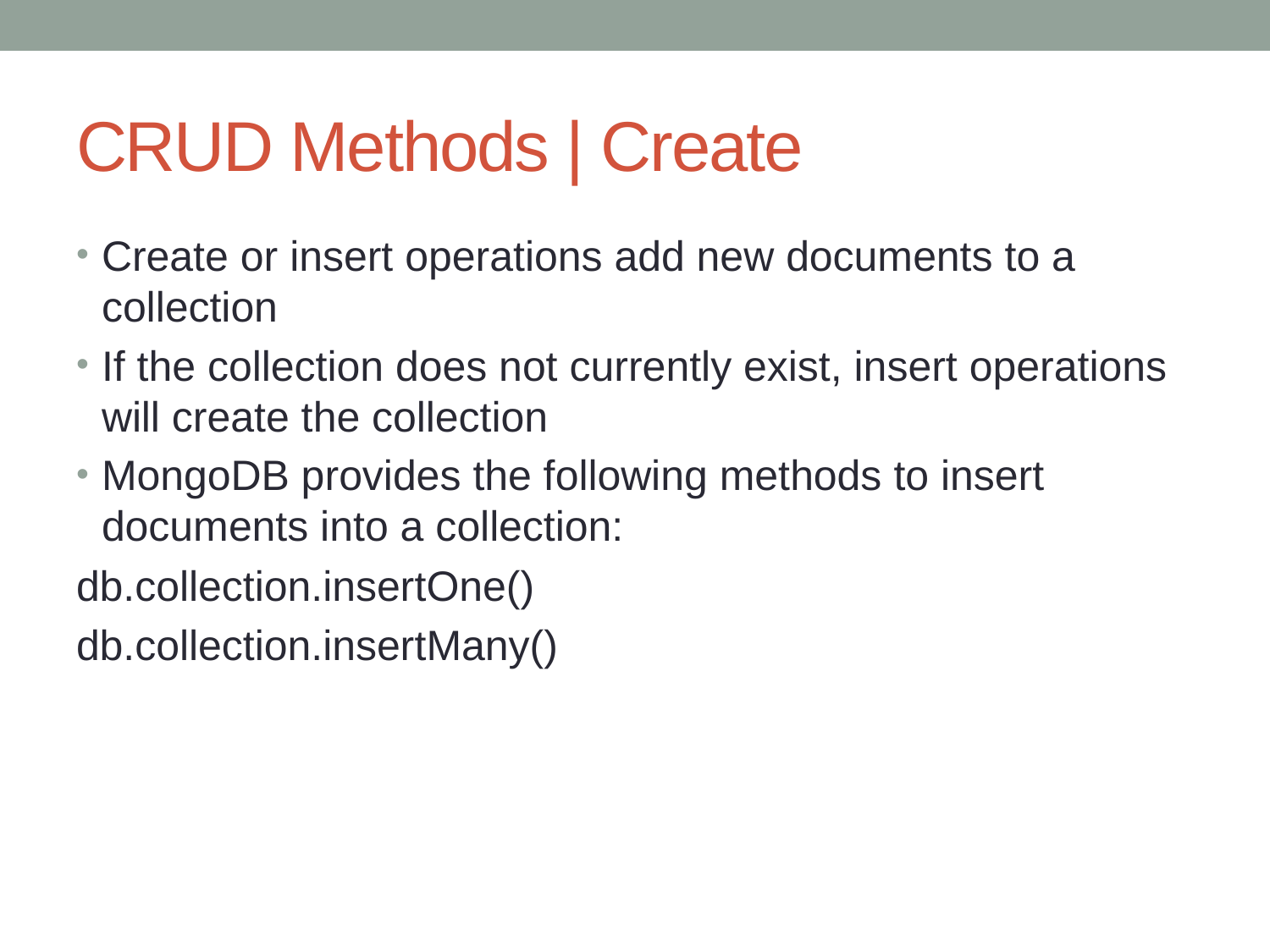

# CRUD Methods | Create
Create or insert operations add new documents to a collection
If the collection does not currently exist, insert operations will create the collection
MongoDB provides the following methods to insert documents into a collection:
db.collection.insertOne()
db.collection.insertMany()